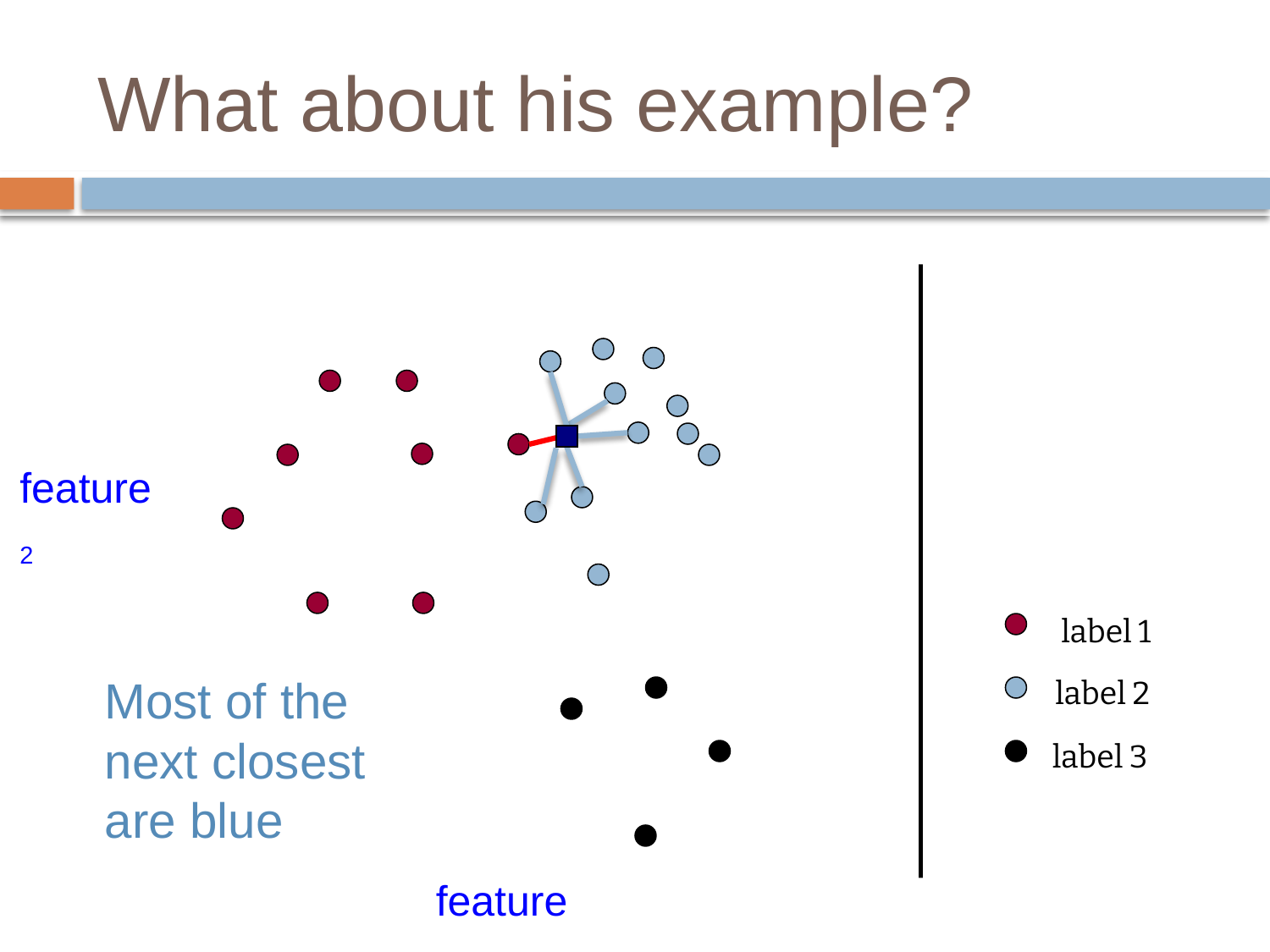

# What about his example?

feature2

label 1

Most of the next closest are blue
label 2

label 3

feature1